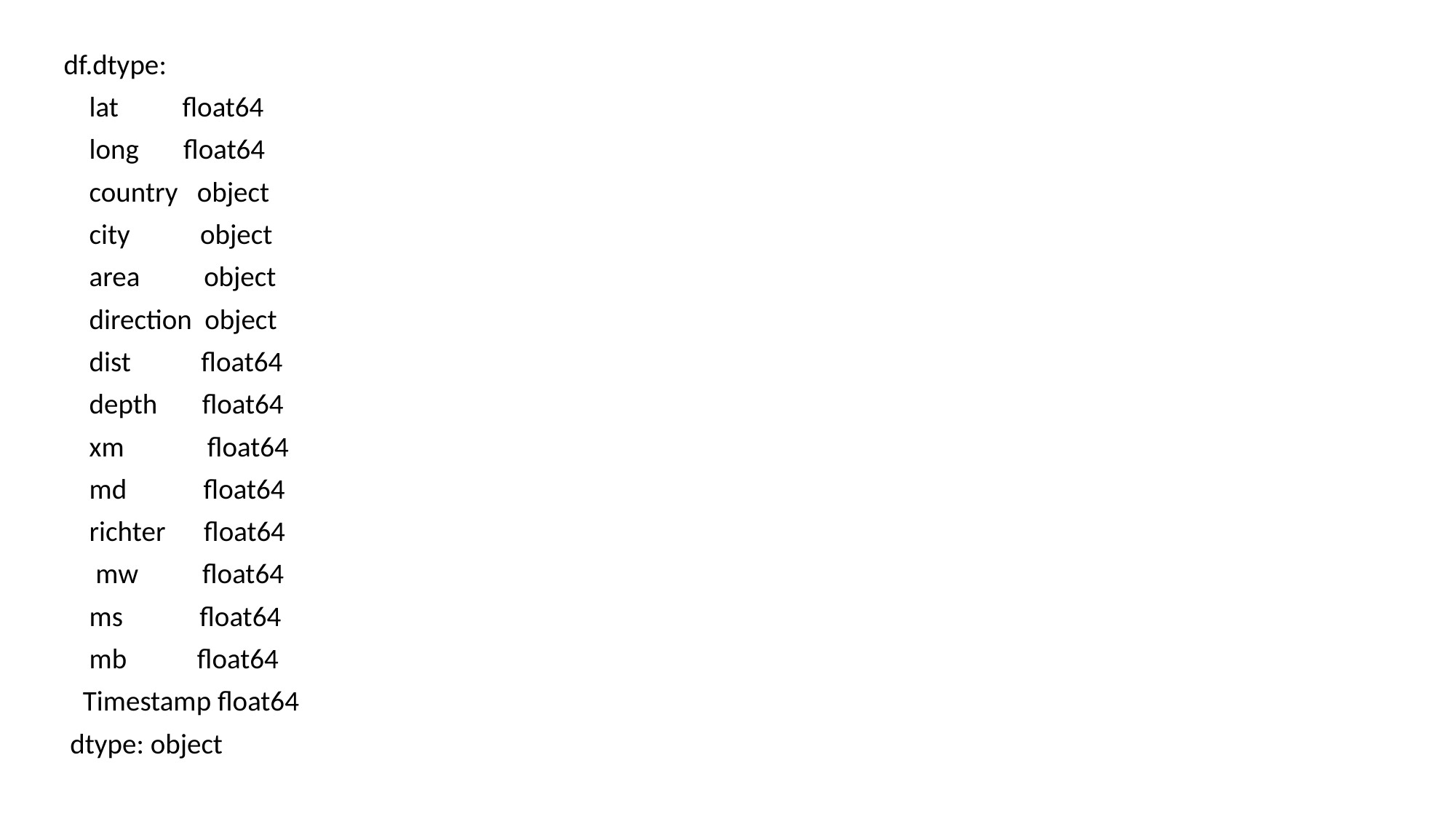

df.dtype:
    lat          float64
    long       float64
    country   object
    city           object
    area          object
    direction  object
    dist           float64
    depth       float64
    xm             float64
    md            float64
    richter      float64
     mw          float64
    ms            float64
    mb           float64
   Timestamp float64
 dtype: object